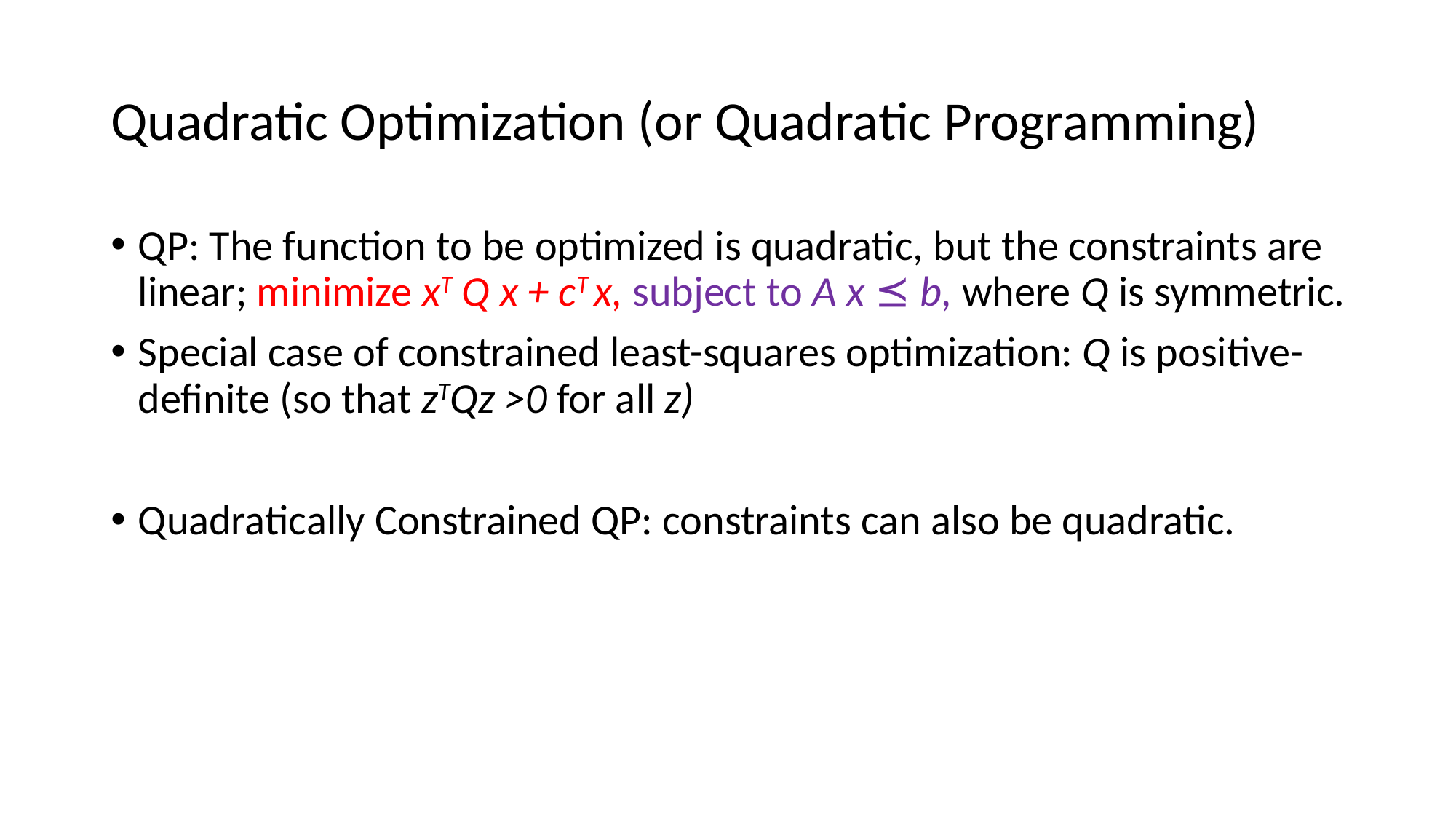

# Quadratic Optimization (or Quadratic Programming)
QP: The function to be optimized is quadratic, but the constraints are linear; minimize xT Q x + cT x, subject to A x ⪯ b, where Q is symmetric.
Special case of constrained least-squares optimization: Q is positive-definite (so that zTQz >0 for all z)

Quadratically Constrained QP: constraints can also be quadratic.